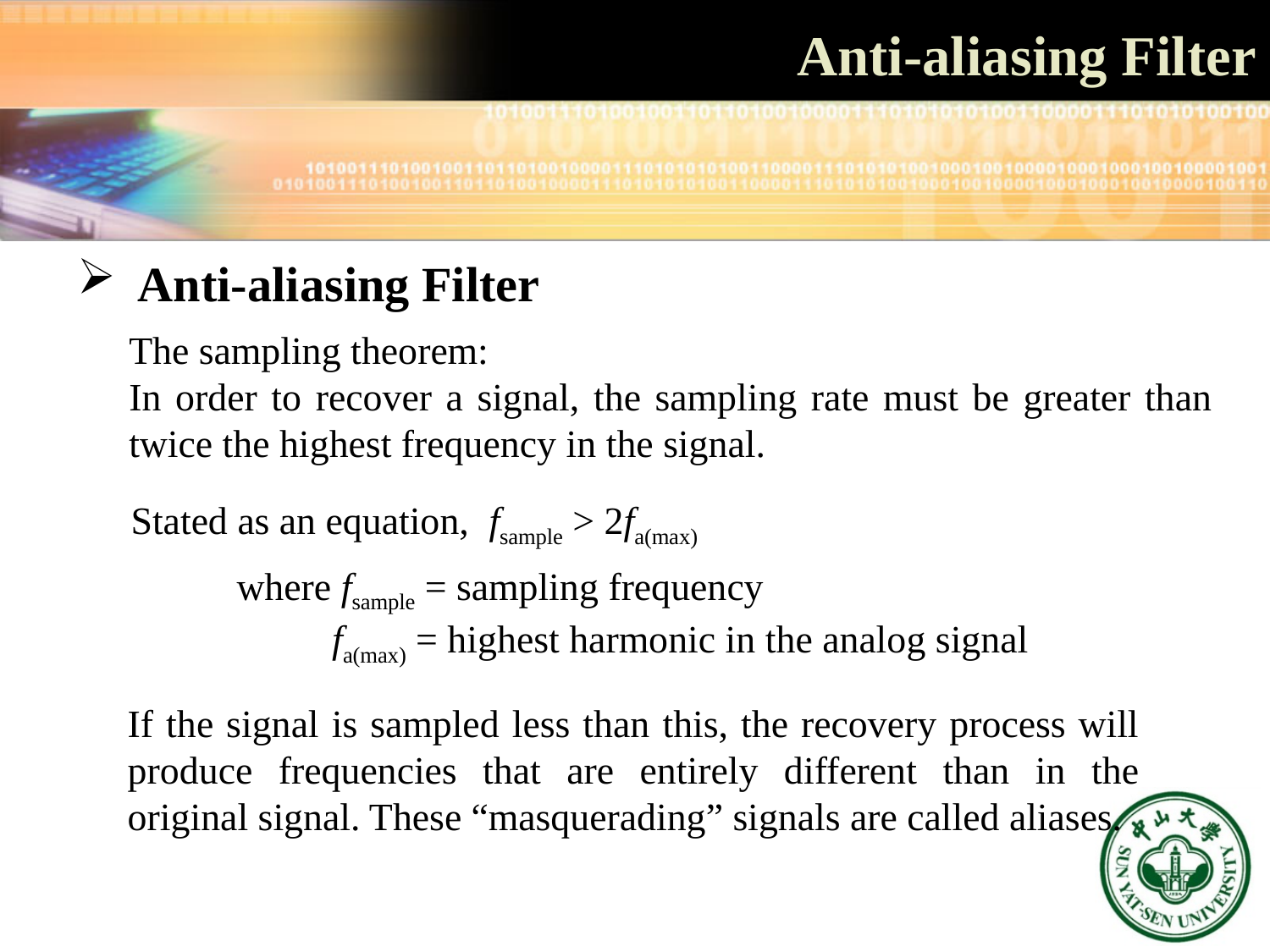

# Anti-aliasing Filter
 Anti-aliasing Filter

The sampling theorem:
In order to recover a signal, the sampling rate must be greater than twice the highest frequency in the signal.
Stated as an equation,  fsample > 2fa(max)
where fsample = sampling frequency
fa(max) = highest harmonic in the analog signal
If the signal is sampled less than this, the recovery process will produce frequencies that are entirely different than in the original signal. These “masquerading” signals are called aliases.